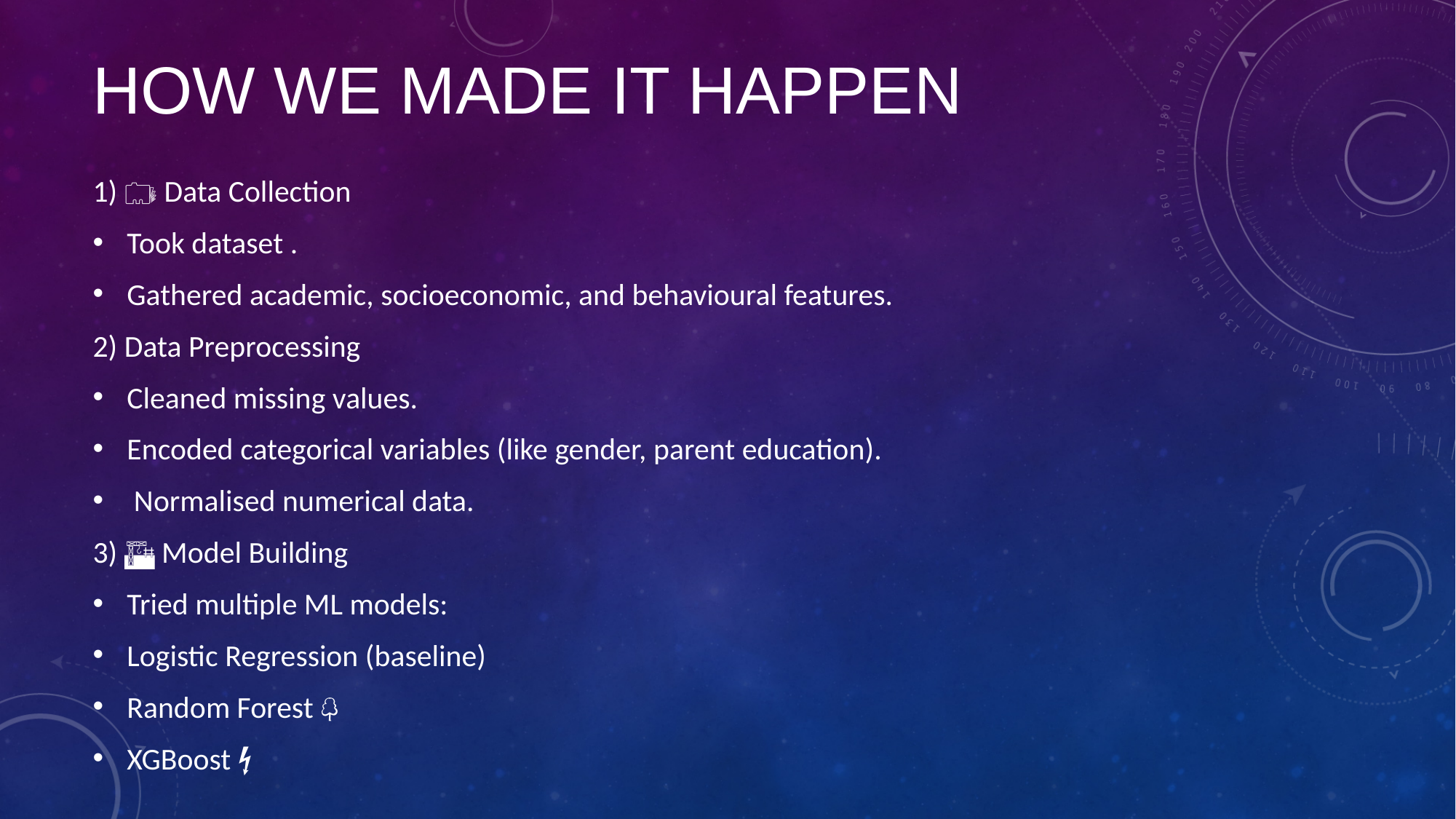

# HOW WE MADE IT HAPPEN
1) 🗂 Data Collection
Took dataset .
Gathered academic, socioeconomic, and behavioural features.
2) Data Preprocessing
Cleaned missing values.
Encoded categorical variables (like gender, parent education).
 Normalised numerical data.
3) 🏗 Model Building
Tried multiple ML models:
Logistic Regression (baseline)
Random Forest 🌳
XGBoost ⚡